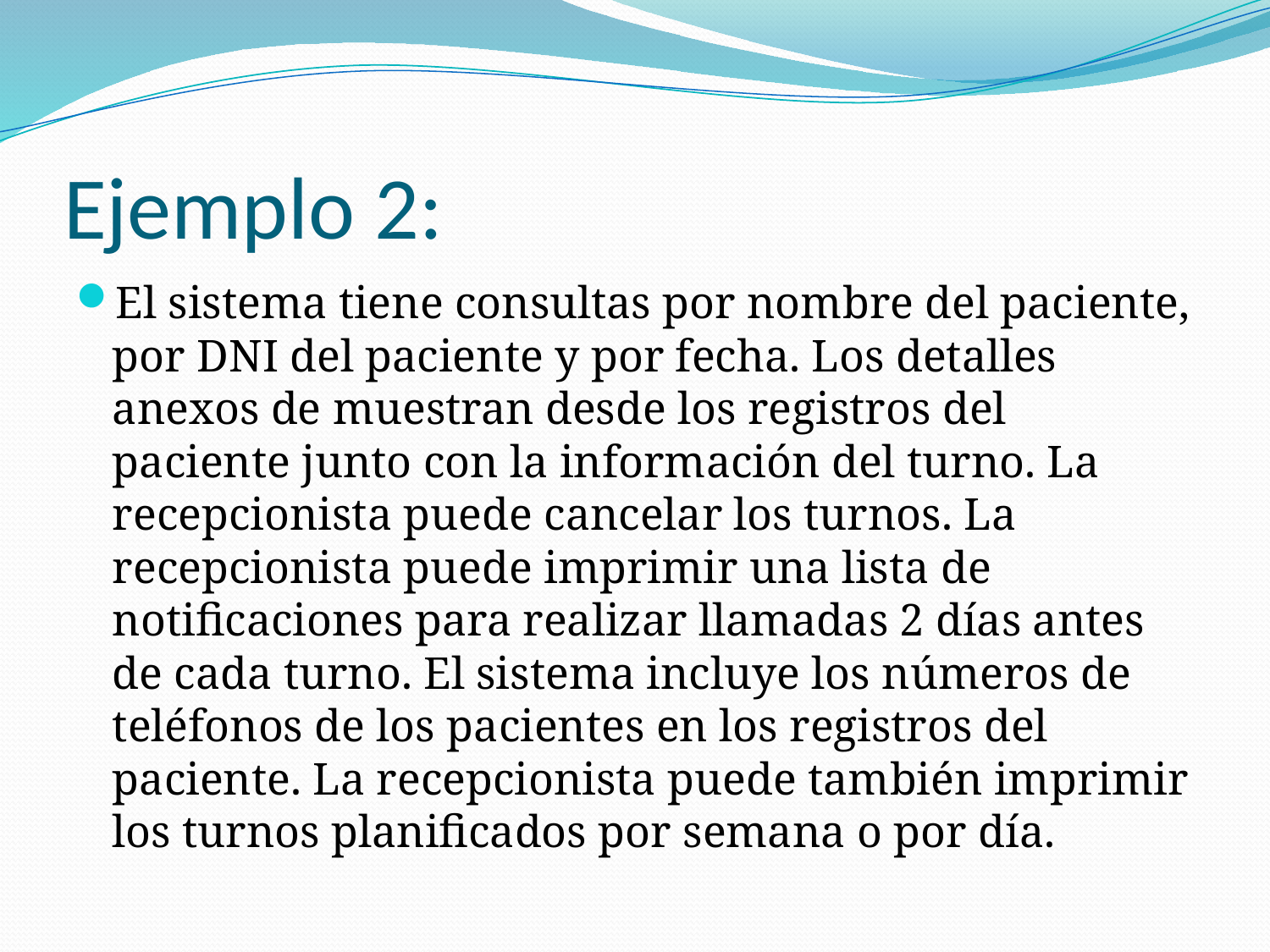

# Ejemplo 2:
El sistema tiene consultas por nombre del paciente, por DNI del paciente y por fecha. Los detalles anexos de muestran desde los registros del paciente junto con la información del turno. La recepcionista puede cancelar los turnos. La recepcionista puede imprimir una lista de notificaciones para realizar llamadas 2 días antes de cada turno. El sistema incluye los números de teléfonos de los pacientes en los registros del paciente. La recepcionista puede también imprimir los turnos planificados por semana o por día.